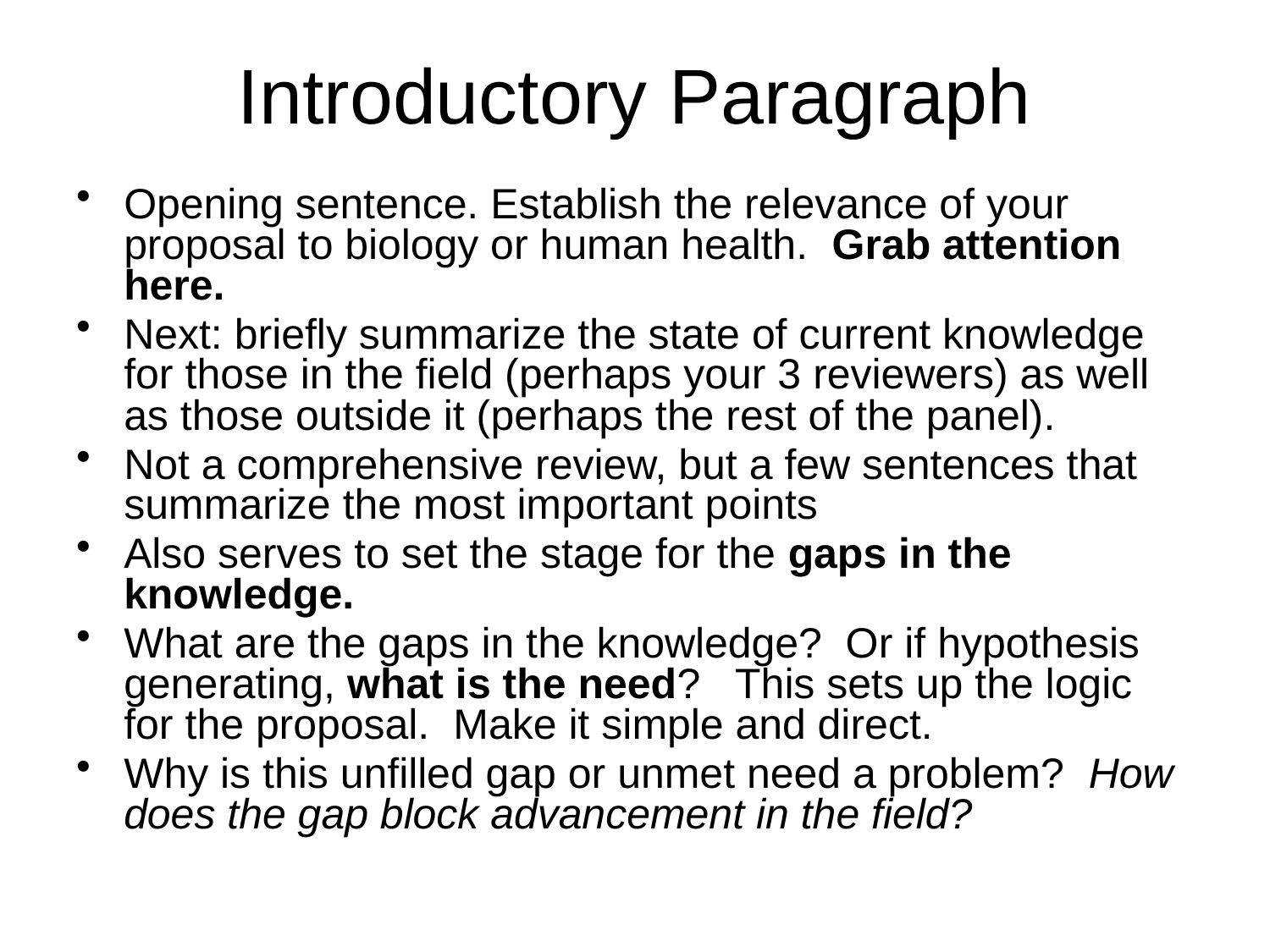

# Introductory Paragraph
Opening sentence. Establish the relevance of your proposal to biology or human health.  Grab attention here.
Next: briefly summarize the state of current knowledge for those in the field (perhaps your 3 reviewers) as well as those outside it (perhaps the rest of the panel).
Not a comprehensive review, but a few sentences that summarize the most important points
Also serves to set the stage for the gaps in the knowledge.
What are the gaps in the knowledge?  Or if hypothesis generating, what is the need?   This sets up the logic for the proposal.  Make it simple and direct.
Why is this unfilled gap or unmet need a problem?  How does the gap block advancement in the field?